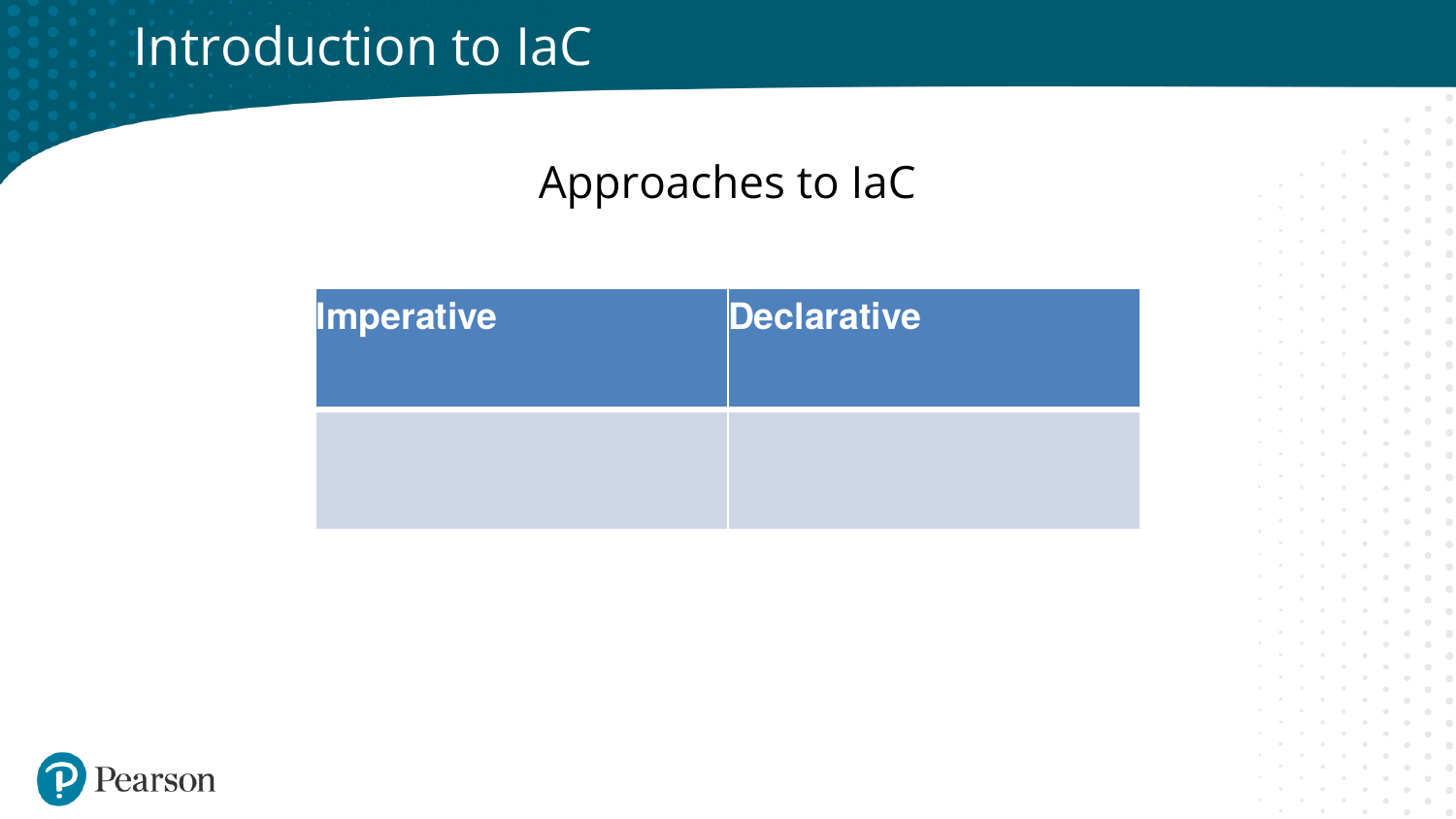

# Introduction to IaC
Approaches to IaC
| Imperative | Declarative |
| --- | --- |
|  |  |